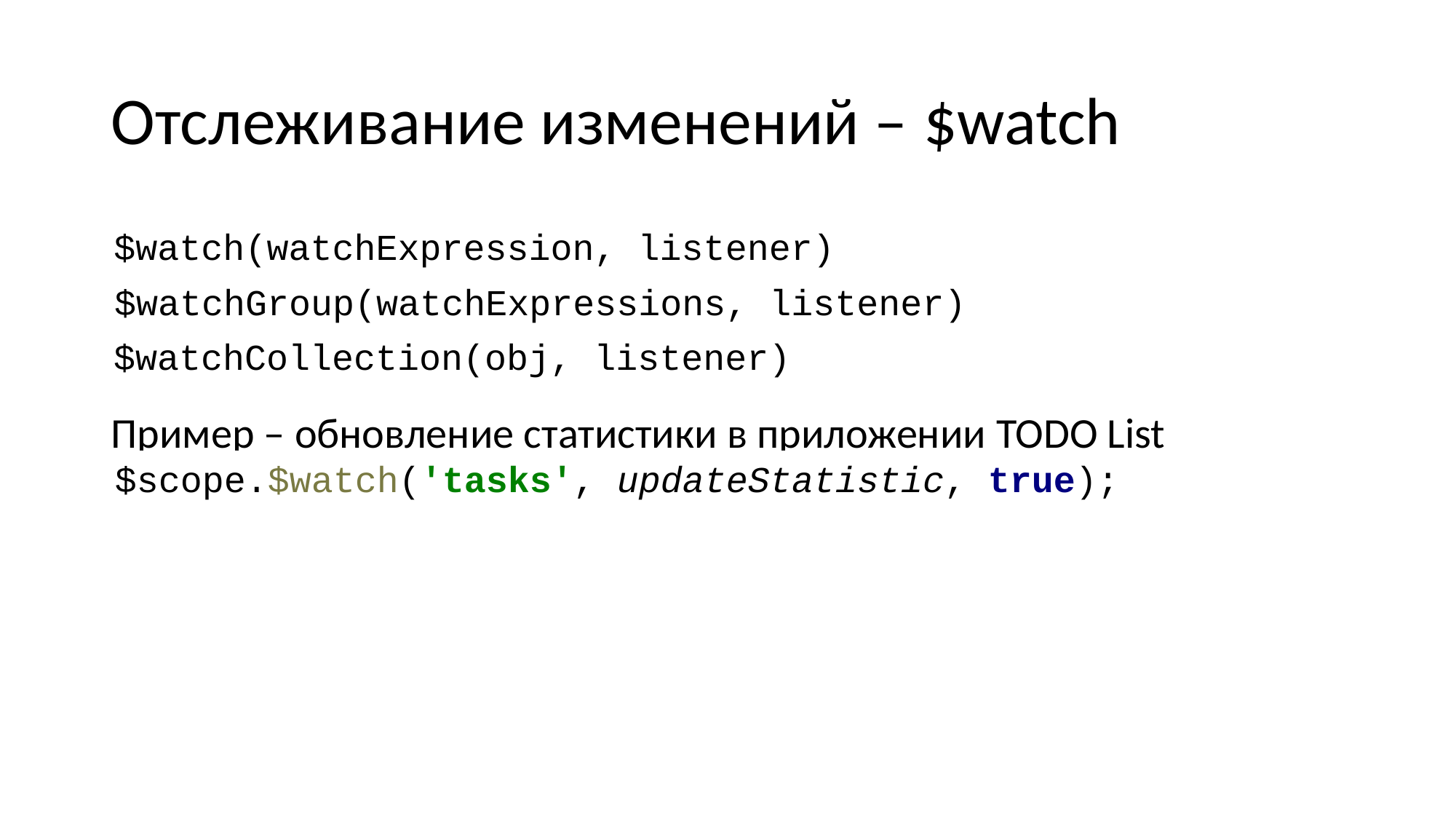

# Отслеживание изменений – $watch

Пример – обновление статистики в приложении TODO List

$watch(watchExpression, listener)
$watchGroup(watchExpressions, listener)
$watchCollection(obj, listener)
$scope.$watch('tasks', updateStatistic, true);